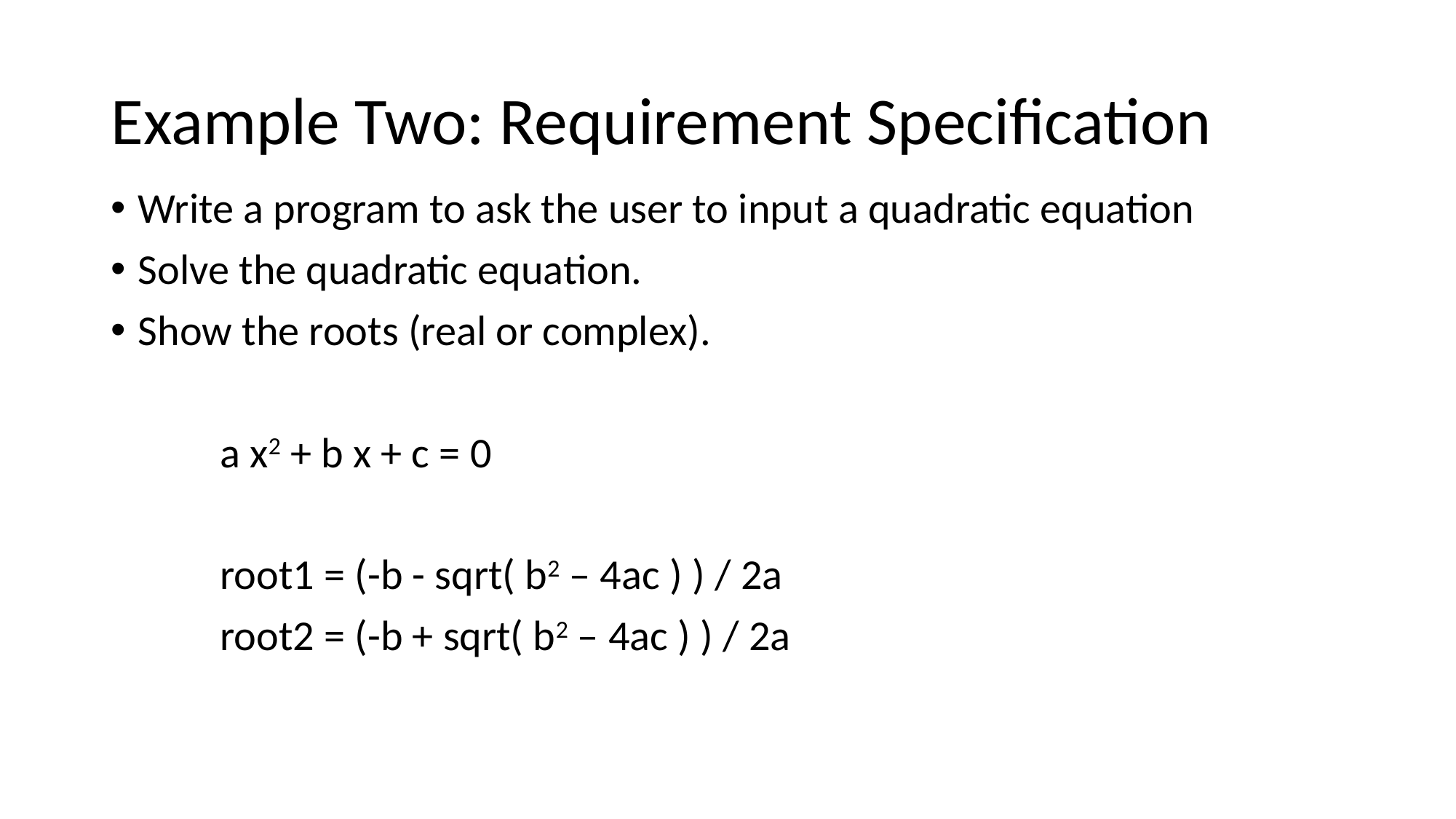

# Example Two: Requirement Specification
Write a program to ask the user to input a quadratic equation
Solve the quadratic equation.
Show the roots (real or complex).

	a x2 + b x + c = 0

	root1 = (-b - sqrt( b2 – 4ac ) ) / 2a
	root2 = (-b + sqrt( b2 – 4ac ) ) / 2a